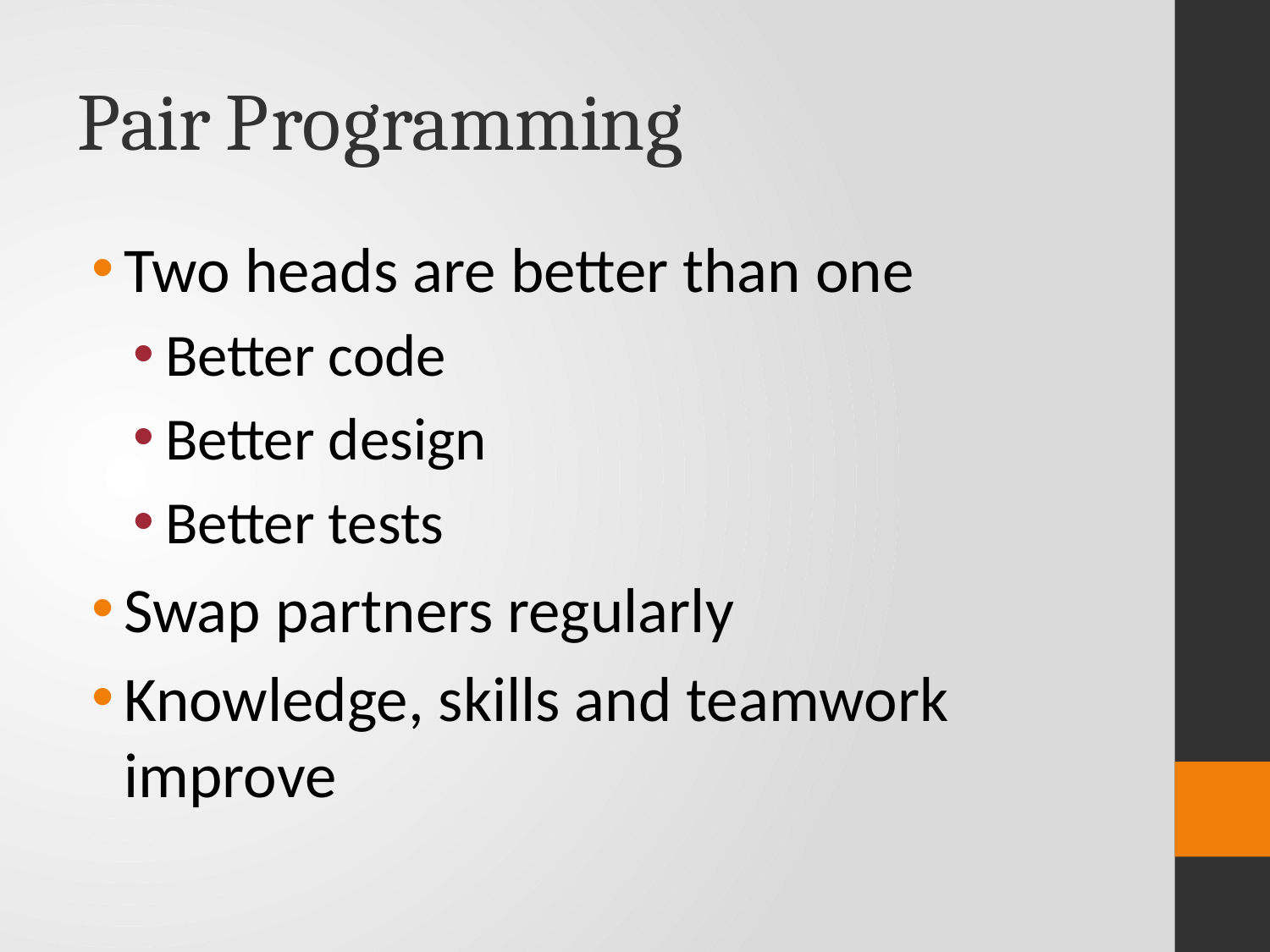

# Pair Programming
Two heads are better than one
Better code
Better design
Better tests
Swap partners regularly
Knowledge, skills and teamwork improve